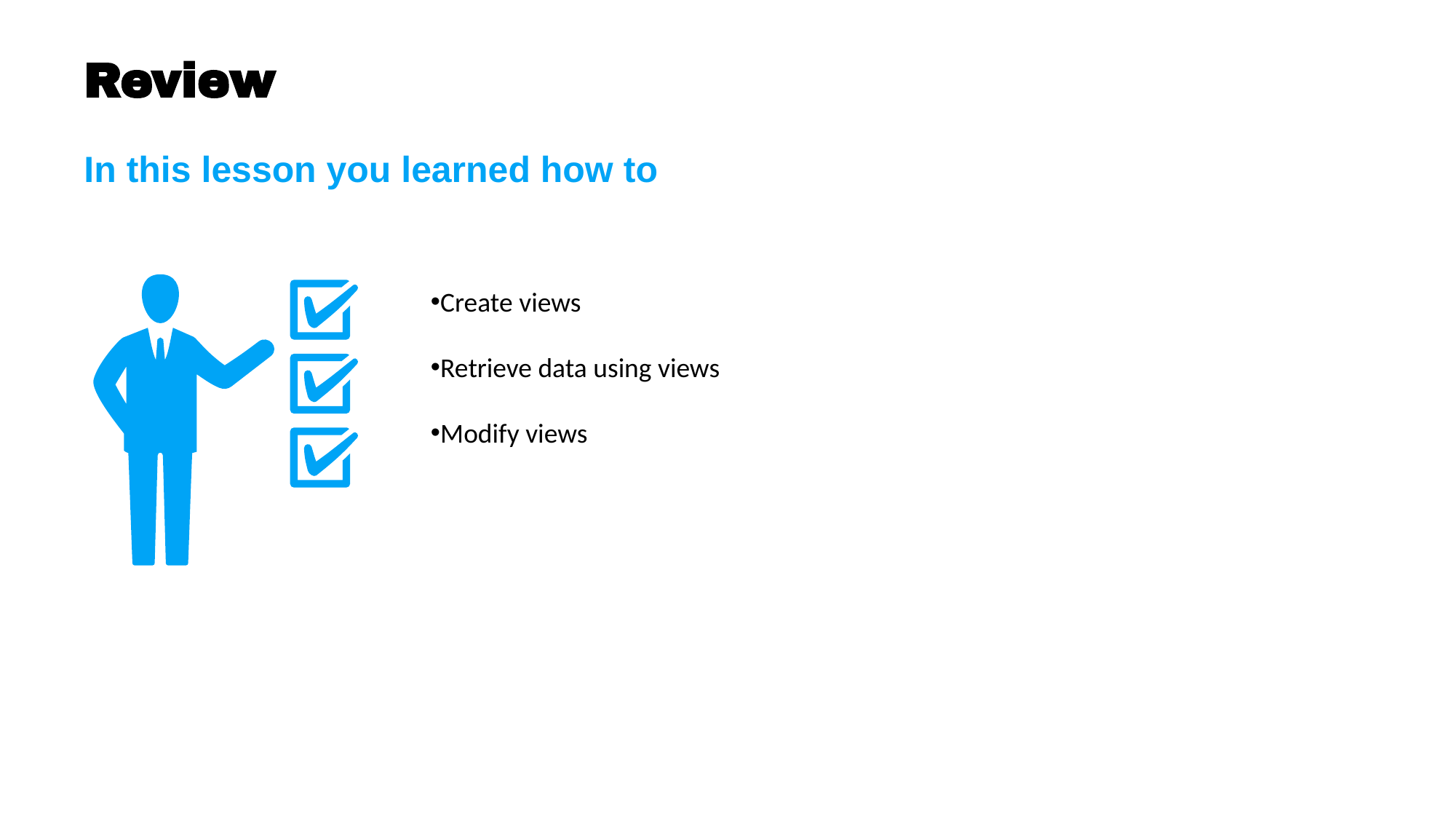

# Review
In this lesson you learned how to

Create views

Retrieve data using views

Modify views